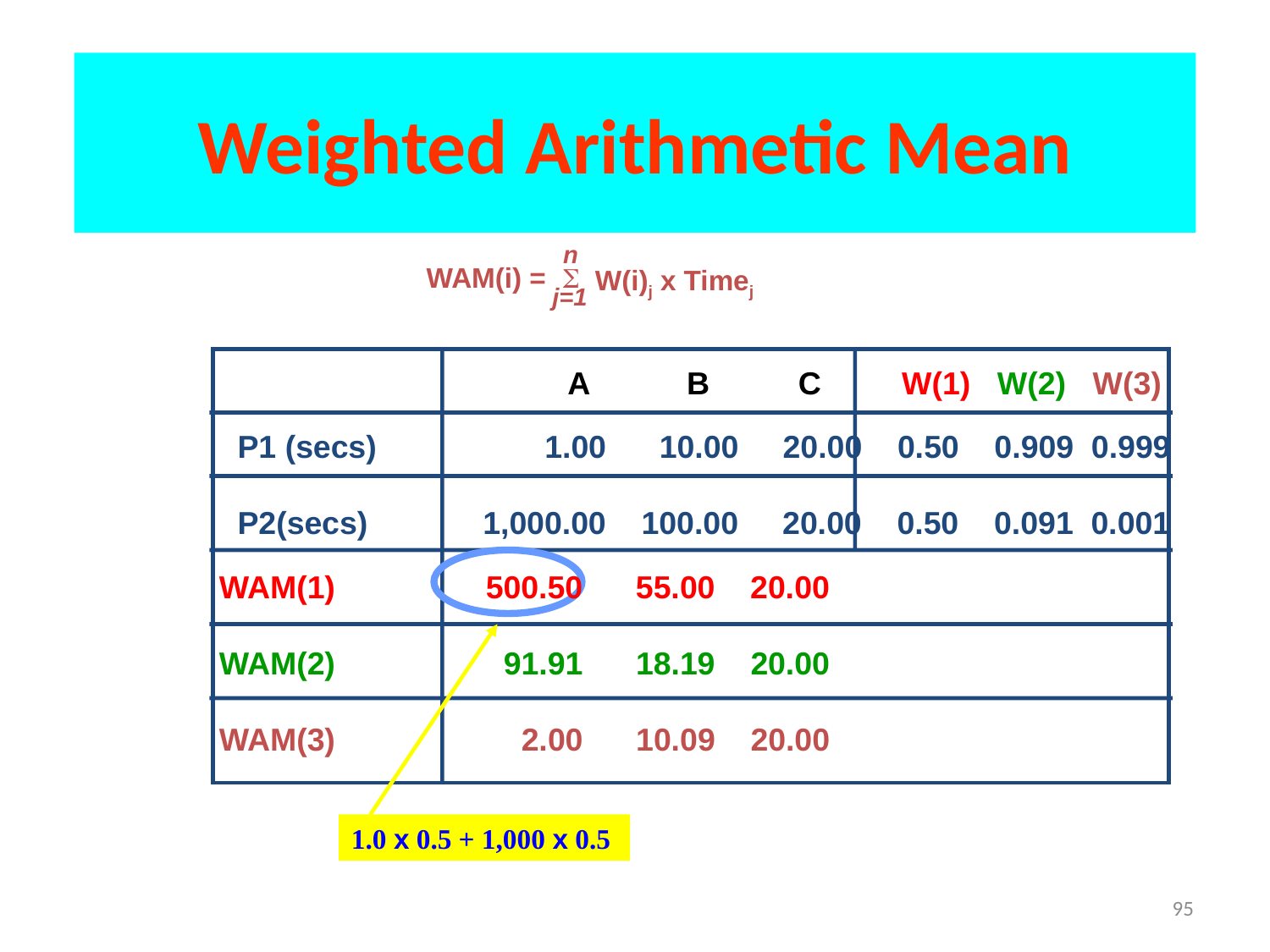

# Weighted Arithmetic Mean

  W(i)j x Timej

n
WAM(i) =
j=1

	 	     A           B          C         W(1)   W(2)   W(3)

P1 (secs)	      1.00      10.00     20.00    0.50    0.909  0.999

P2(secs)             1,000.00    100.00     20.00    0.50    0.091  0.001

1.0 x 0.5 + 1,000 x 0.5
   WAM(1)                 500.50      55.00    20.00

   WAM(2)                   91.91      18.19    20.00

   WAM(3)                     2.00      10.09    20.00
95